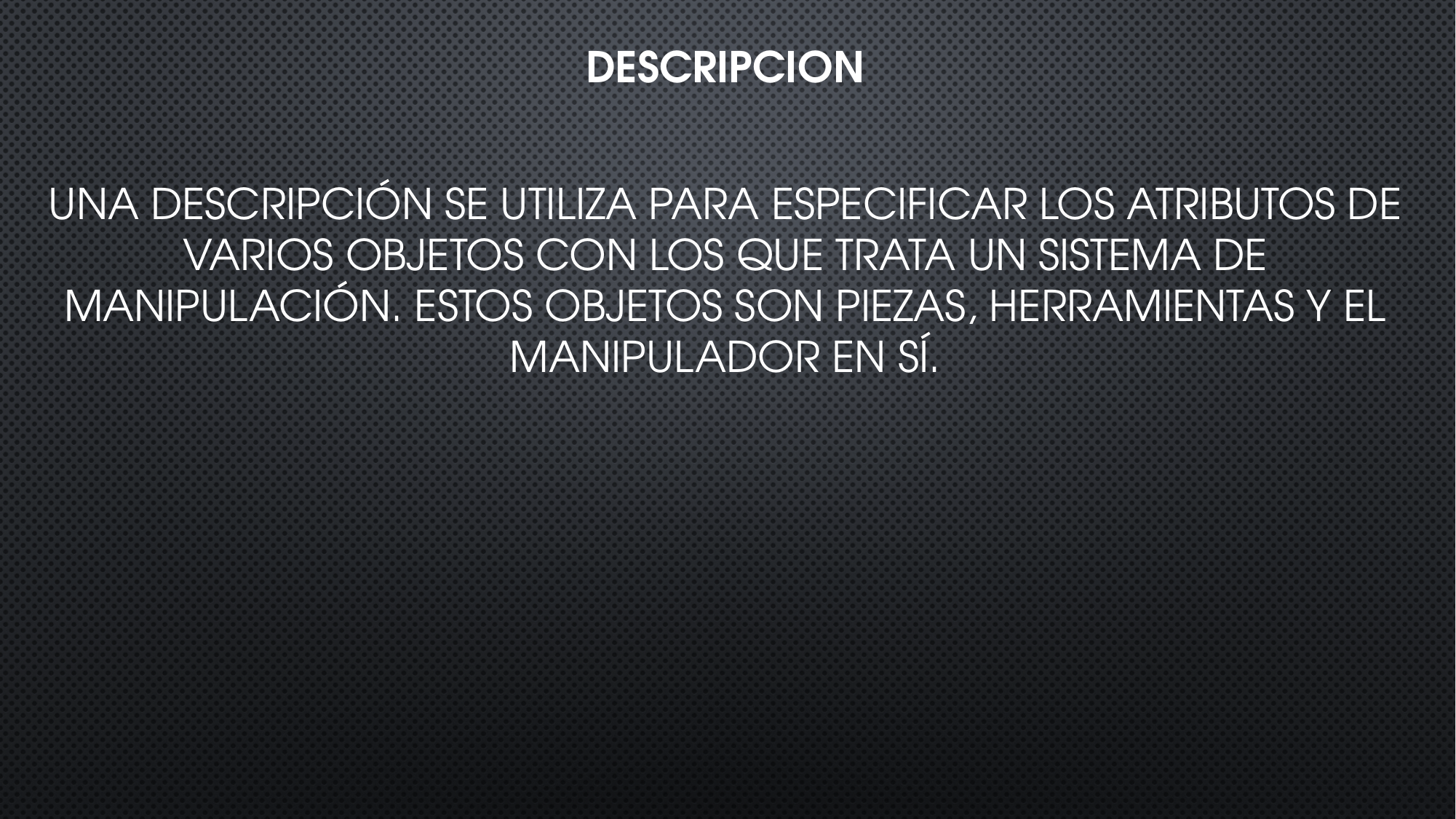

DESCRIPCION

Una descripción se utiliza para especificar los atributos de varios objetos con los que trata un sistema de manipulación. Estos objetos son piezas, herramientas y el manipulador en sí.